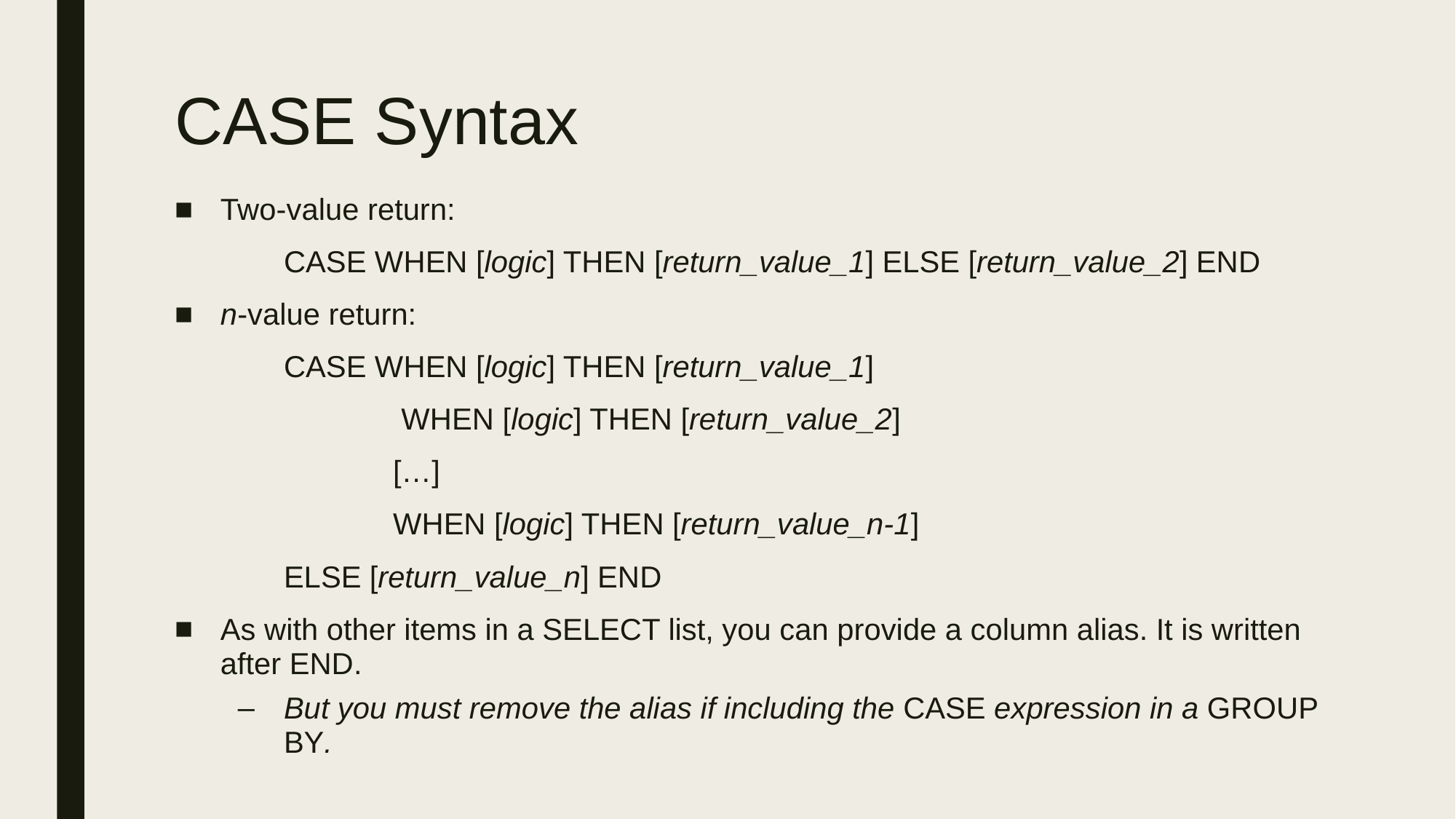

# CASE Syntax
Two-value return:
	CASE WHEN [logic] THEN [return_value_1] ELSE [return_value_2] END
n-value return:
	CASE WHEN [logic] THEN [return_value_1]
		 WHEN [logic] THEN [return_value_2]
		[…]
		WHEN [logic] THEN [return_value_n-1]
	ELSE [return_value_n] END
As with other items in a SELECT list, you can provide a column alias. It is written after END.
But you must remove the alias if including the CASE expression in a GROUP BY.